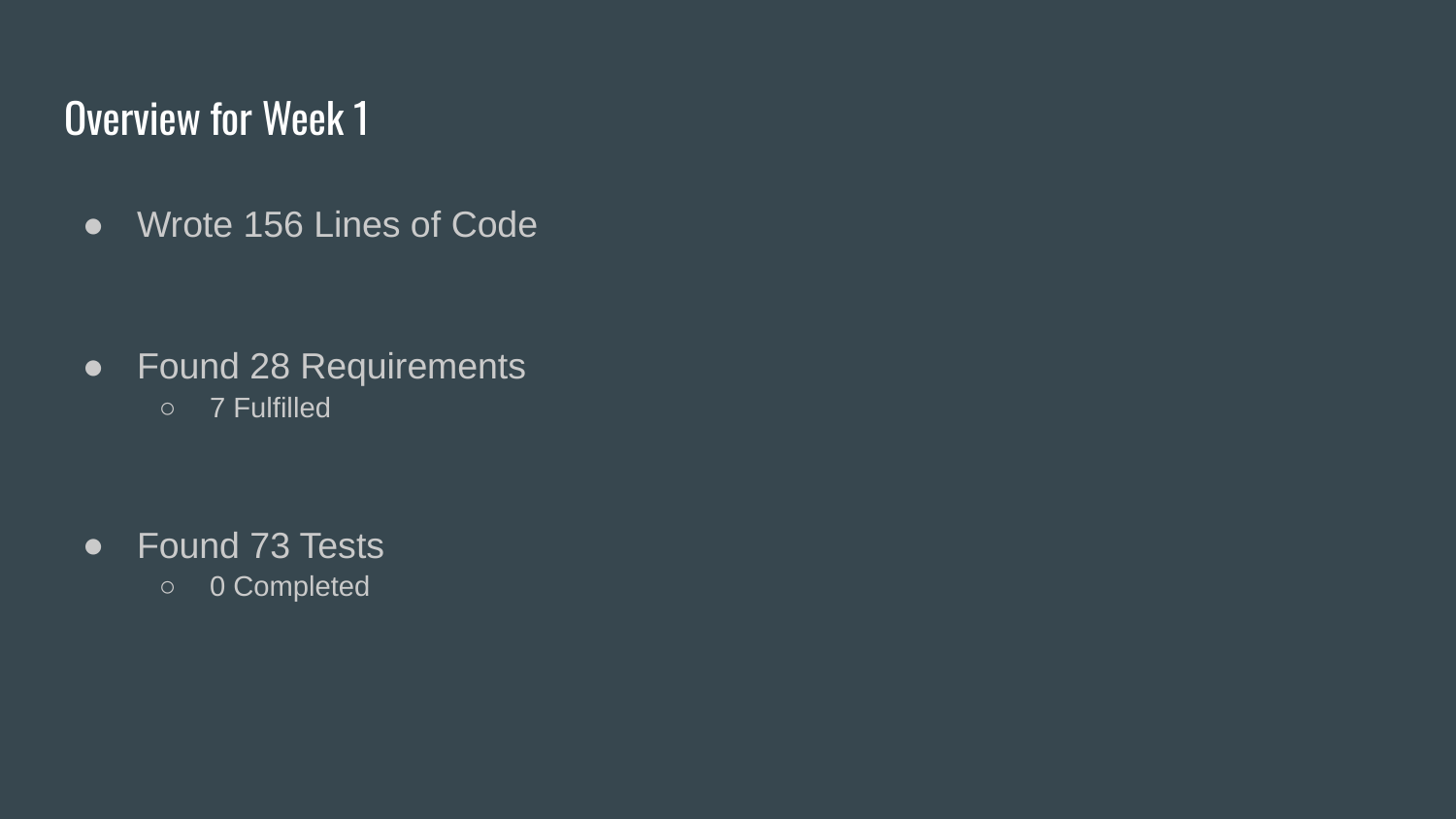

# Overview for Week 1
Wrote 156 Lines of Code

Found 28 Requirements
7 Fulfilled

Found 73 Tests
0 Completed